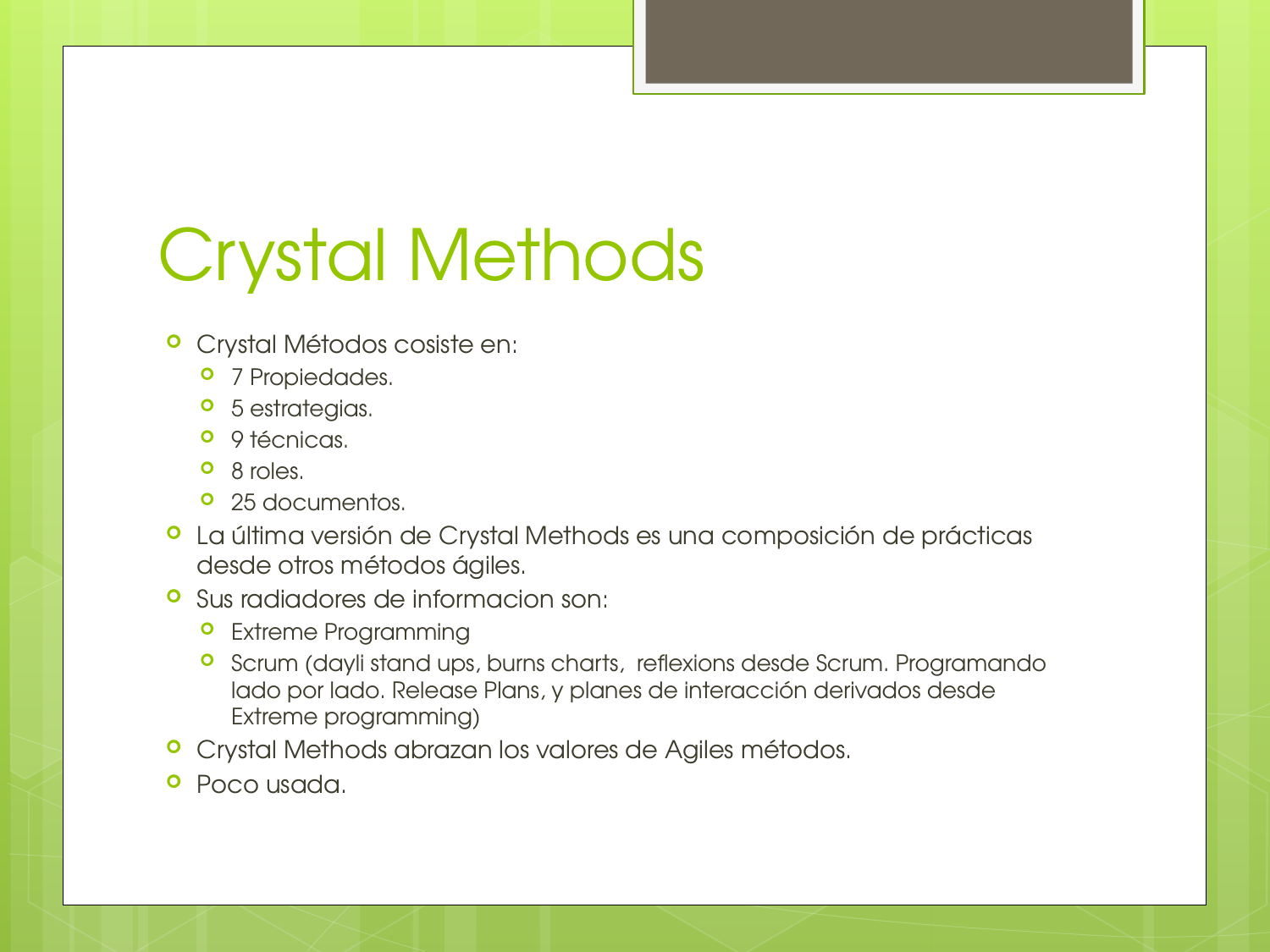

# Crystal Methods
Crystal Métodos cosiste en:
7 Propiedades.
5 estrategias.
9 técnicas.
8 roles.
25 documentos.
La última versión de Crystal Methods es una composición de prácticas desde otros métodos ágiles.
Sus radiadores de informacion son:
Extreme Programming
Scrum (dayli stand ups, burns charts,  reflexions desde Scrum. Programando lado por lado. Release Plans, y planes de interacción derivados desde Extreme programming)
Crystal Methods abrazan los valores de Agiles métodos.
Poco usada.